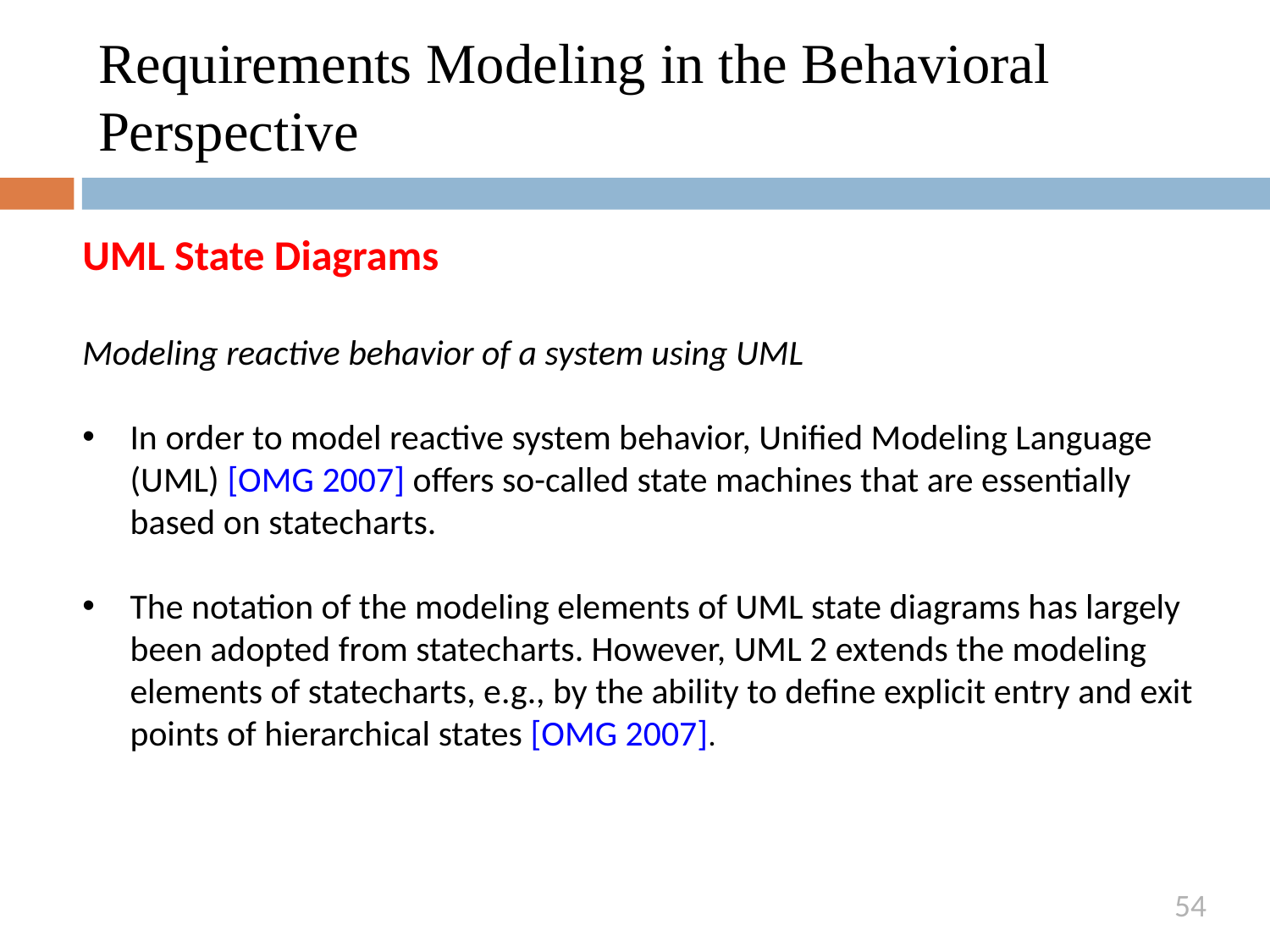

# Requirements Modeling in the Behavioral Perspective
UML State Diagrams

Modeling reactive behavior of a system using UML

In order to model reactive system behavior, Unified Modeling Language (UML) [OMG 2007] offers so-called state machines that are essentially based on statecharts.

The notation of the modeling elements of UML state diagrams has largely been adopted from statecharts. However, UML 2 extends the modeling elements of statecharts, e.g., by the ability to define explicit entry and exit points of hierarchical states [OMG 2007].
54